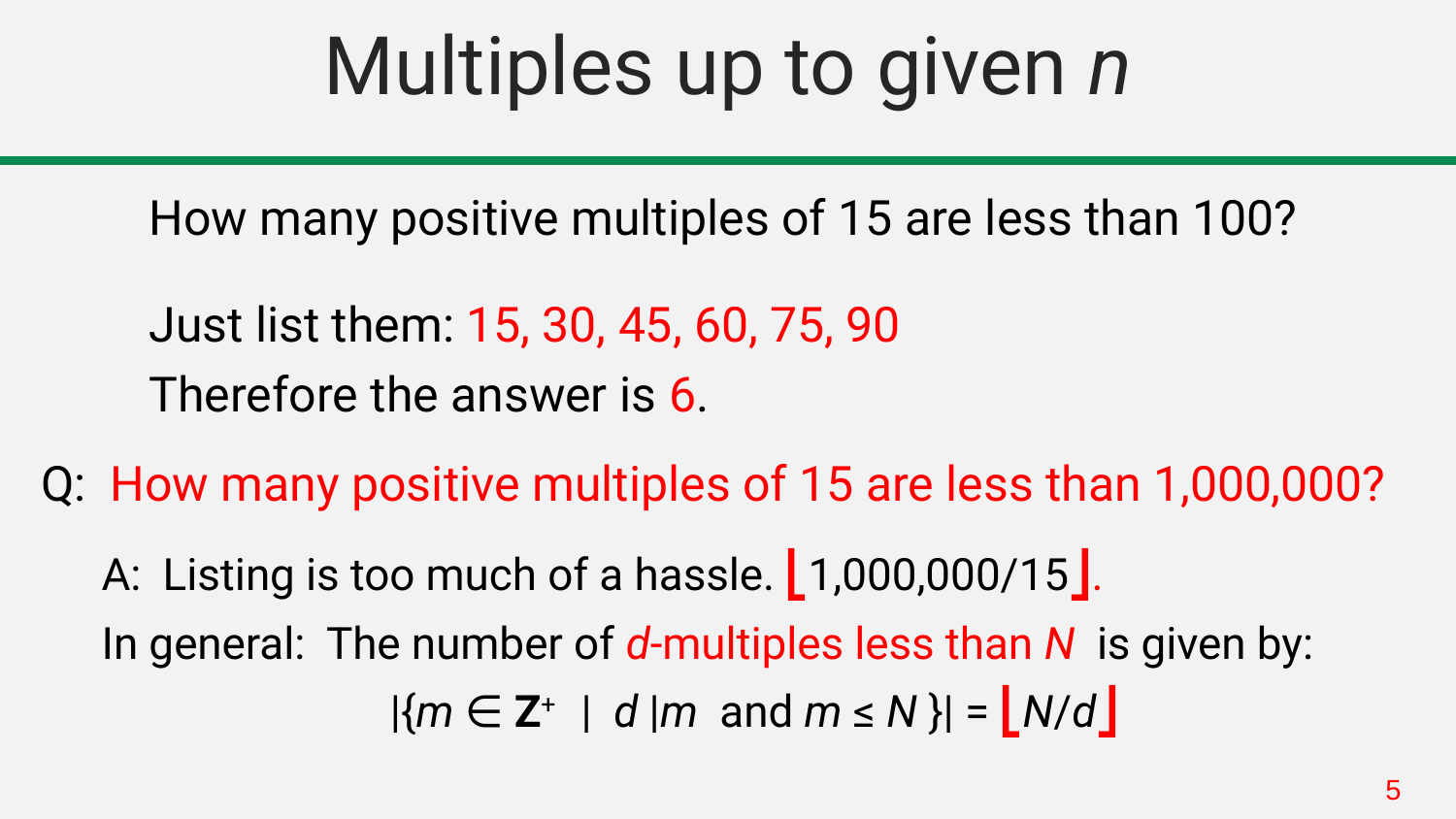

# Multiples up to given n
How many positive multiples of 15 are less than 100?

Just list them: 15, 30, 45, 60, 75, 90
Therefore the answer is 6.
Q:  How many positive multiples of 15 are less than 1,000,000?
A:  Listing is too much of a hassle. ⎣1,000,000/15⎦.
In general:  The number of d-multiples less than N  is given by:
|{m ∈ Z+    |  d |m  and m ≤ N }| = ⎣N/d⎦